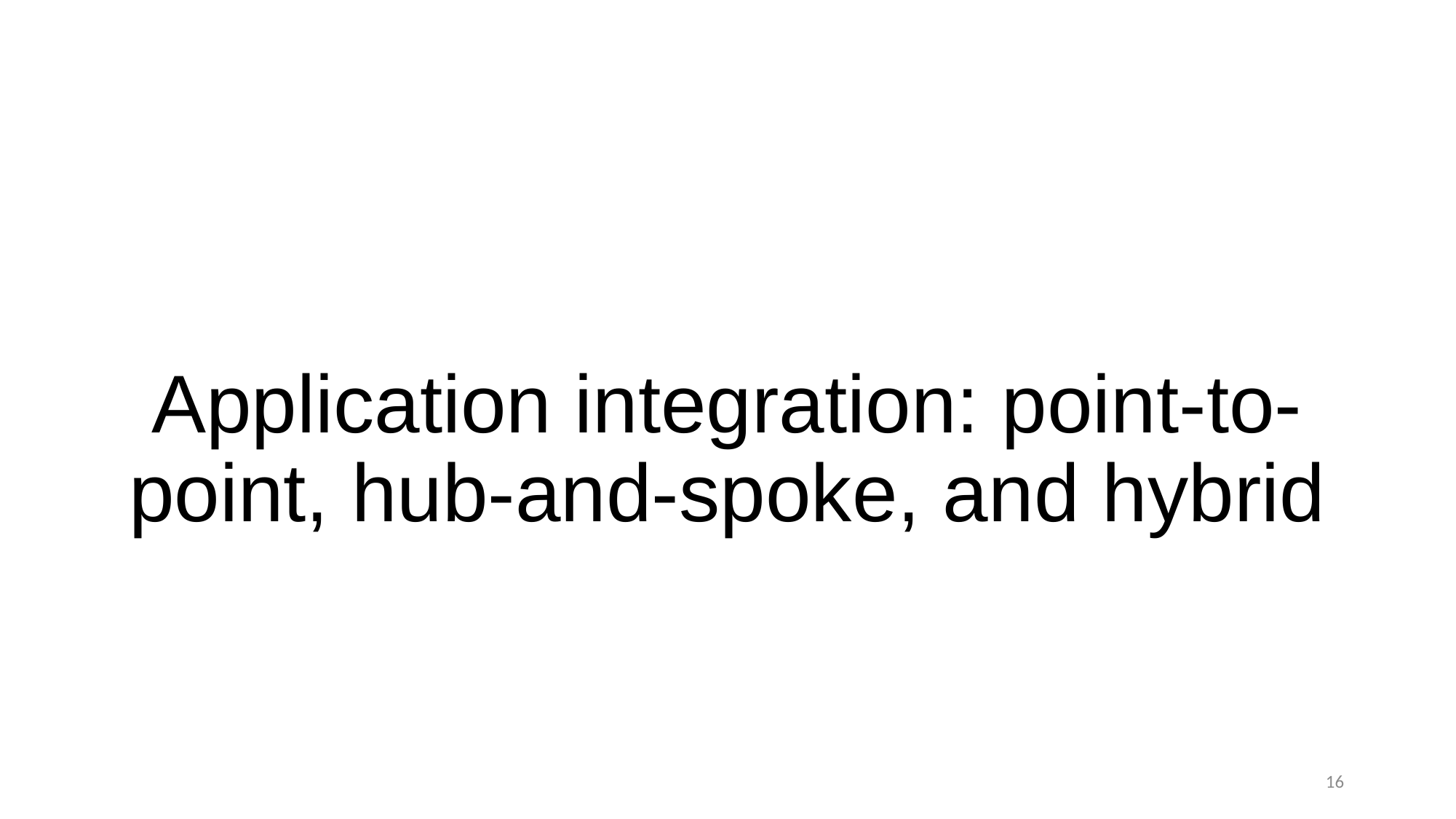

# Application integration: point-to-point, hub-and-spoke, and hybrid

16